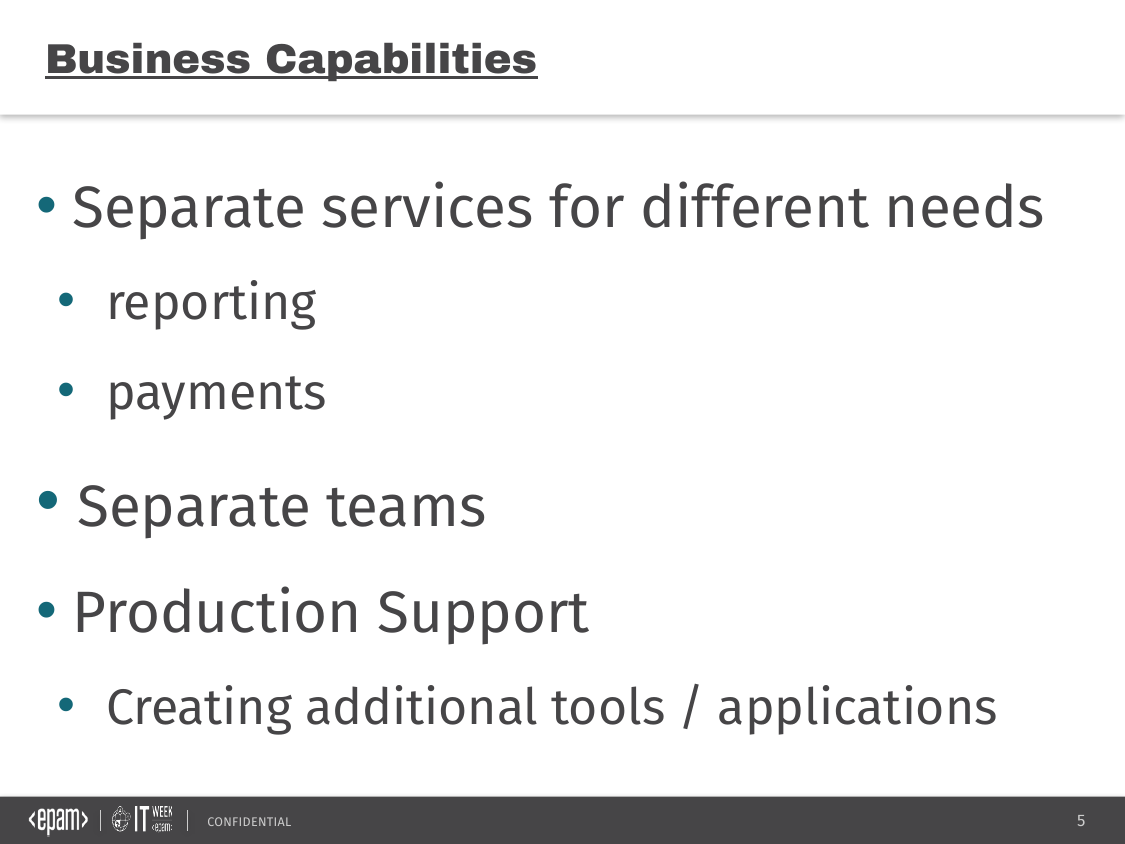

Business Capabilities
 Separate services for different needs
 reporting
 payments
 Separate teams
 Production Support
 Creating additional tools / applications